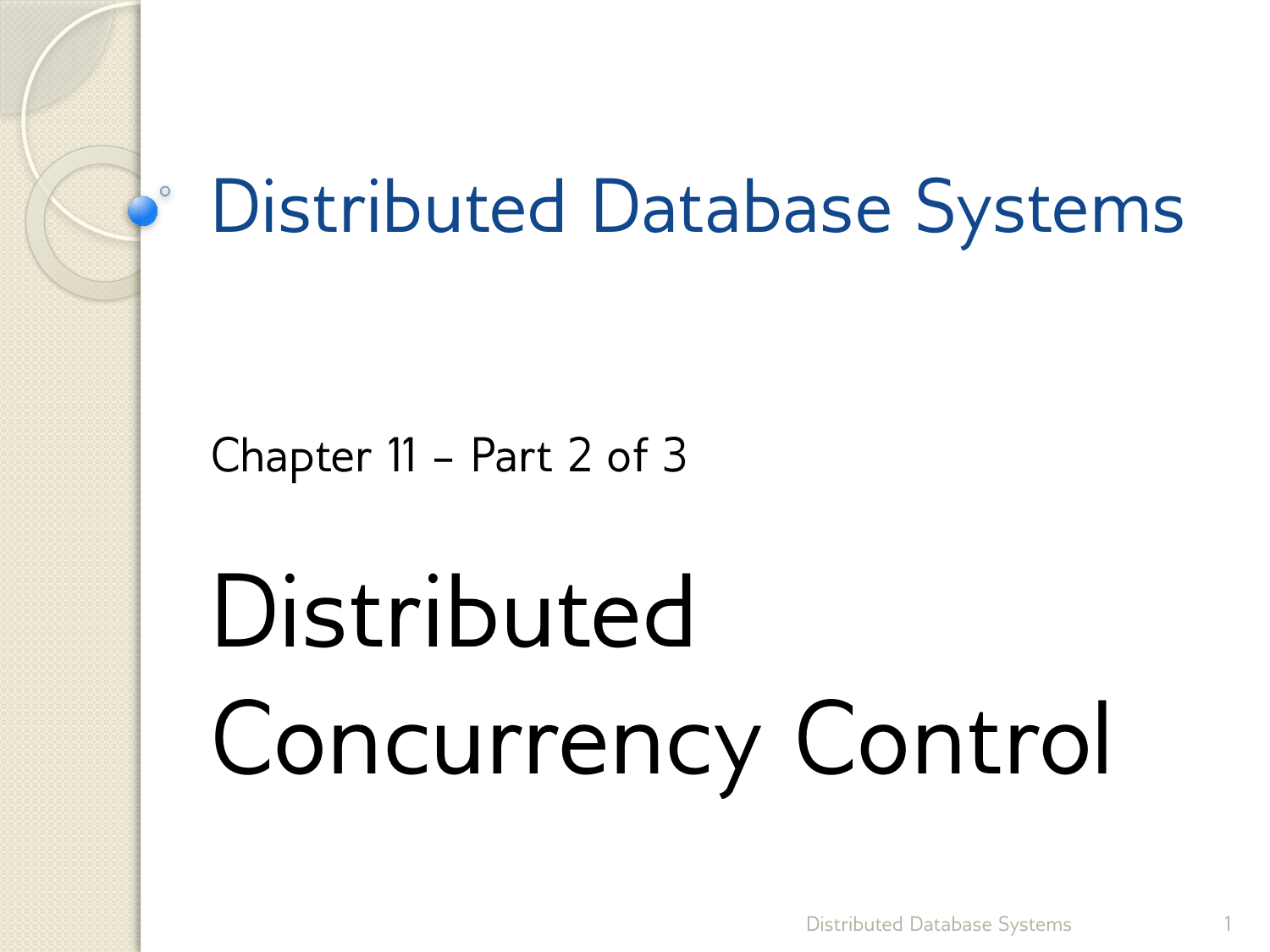

# Distributed Database Systems

Chapter 11 – Part 2 of 3

Distributed Concurrency Control
Distributed Database Systems
1